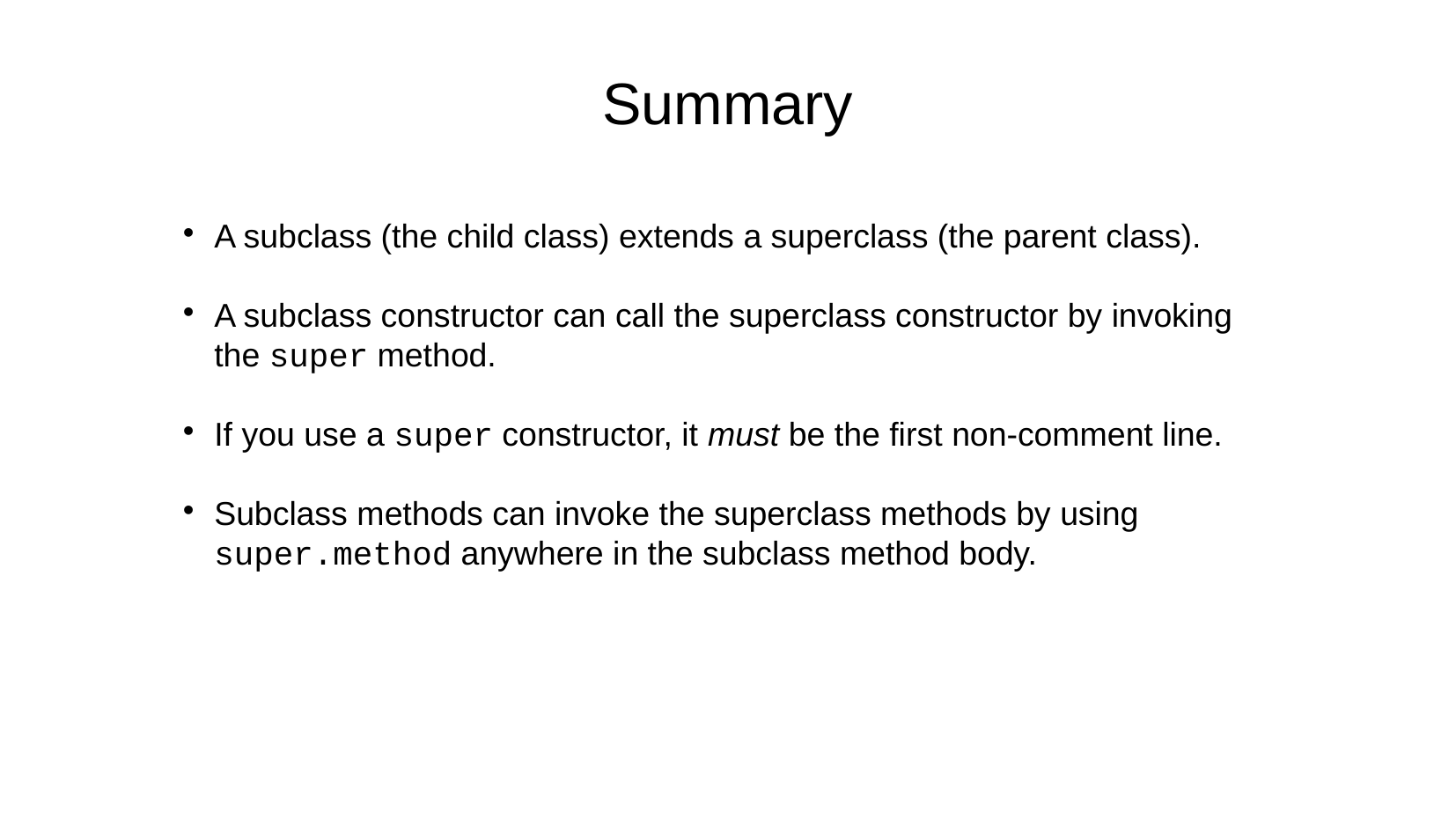

Summary
A subclass (the child class) extends a superclass (the parent class).

A subclass constructor can call the superclass constructor by invoking the super method.

If you use a super constructor, it must be the first non-comment line.

Subclass methods can invoke the superclass methods by using super.method anywhere in the subclass method body.